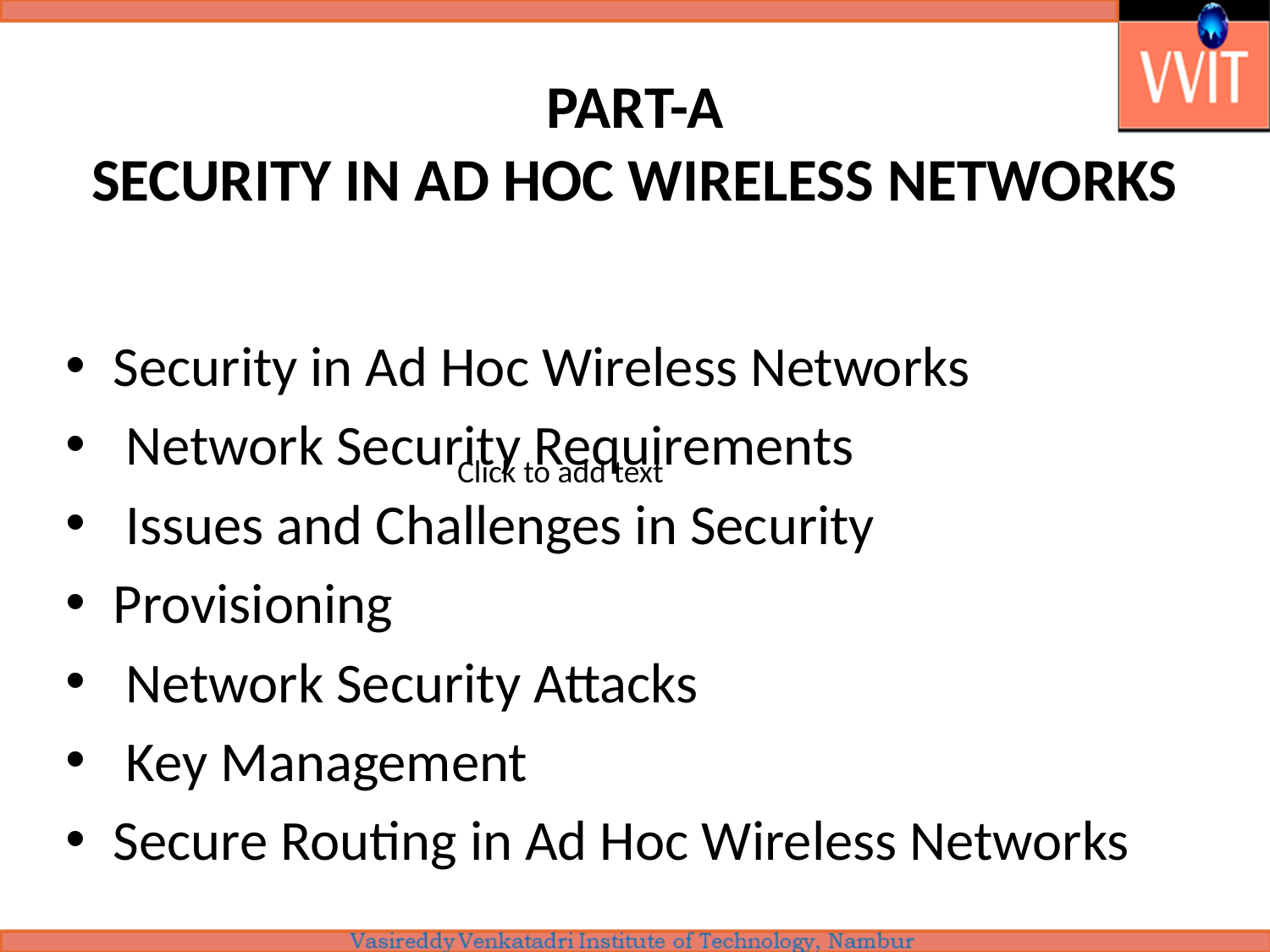

# PART-A SECURITY IN AD HOC WIRELESS NETWORKS
Security in Ad Hoc Wireless Networks
 Network Security Requirements
 Issues and Challenges in Security
Provisioning
 Network Security Attacks
 Key Management
Secure Routing in Ad Hoc Wireless Networks
Click to add text